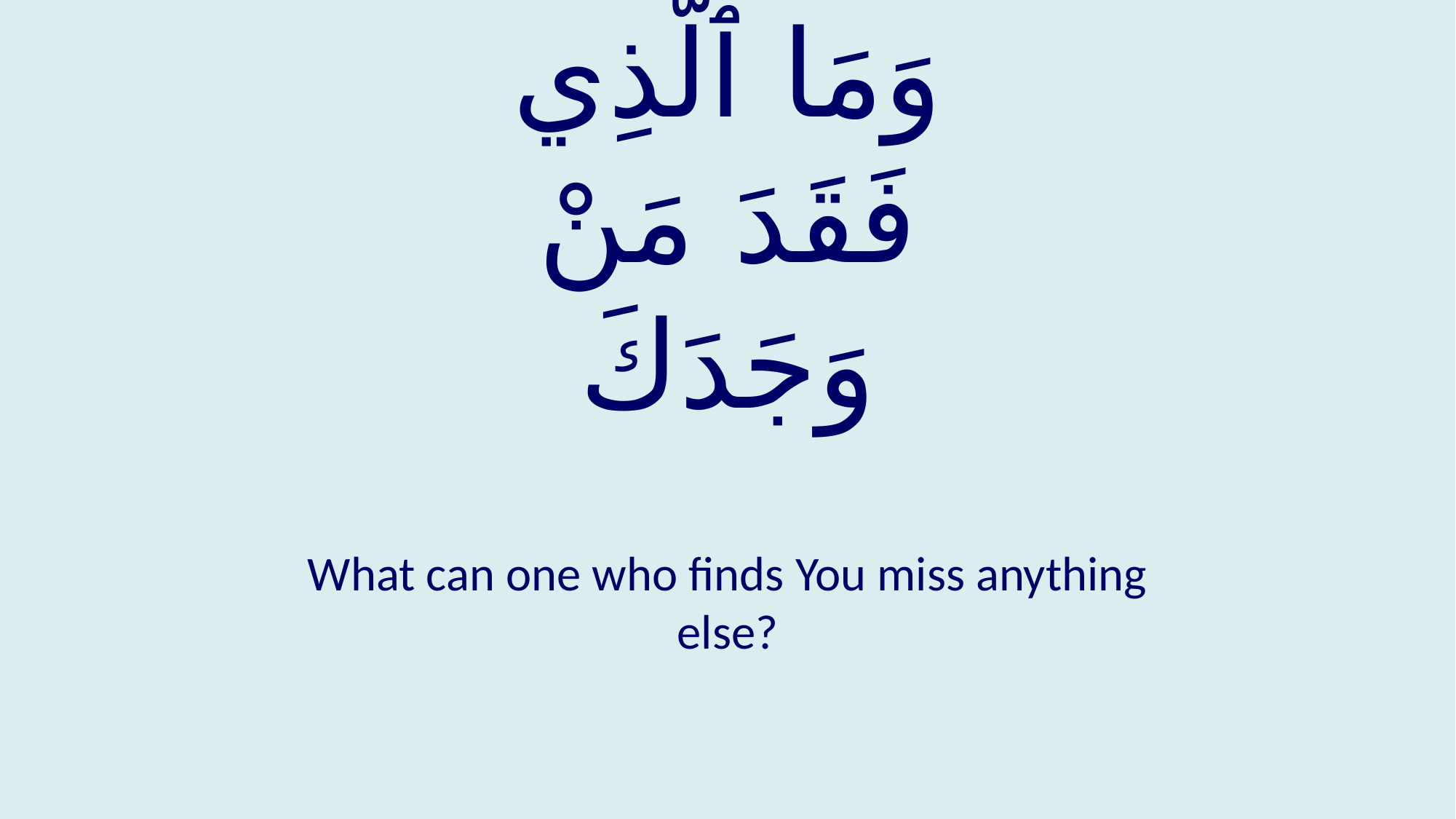

# وَمَا ٱلَّذِي فَقَدَ مَنْ وَجَدَكَ
What can one who finds You miss anything else?